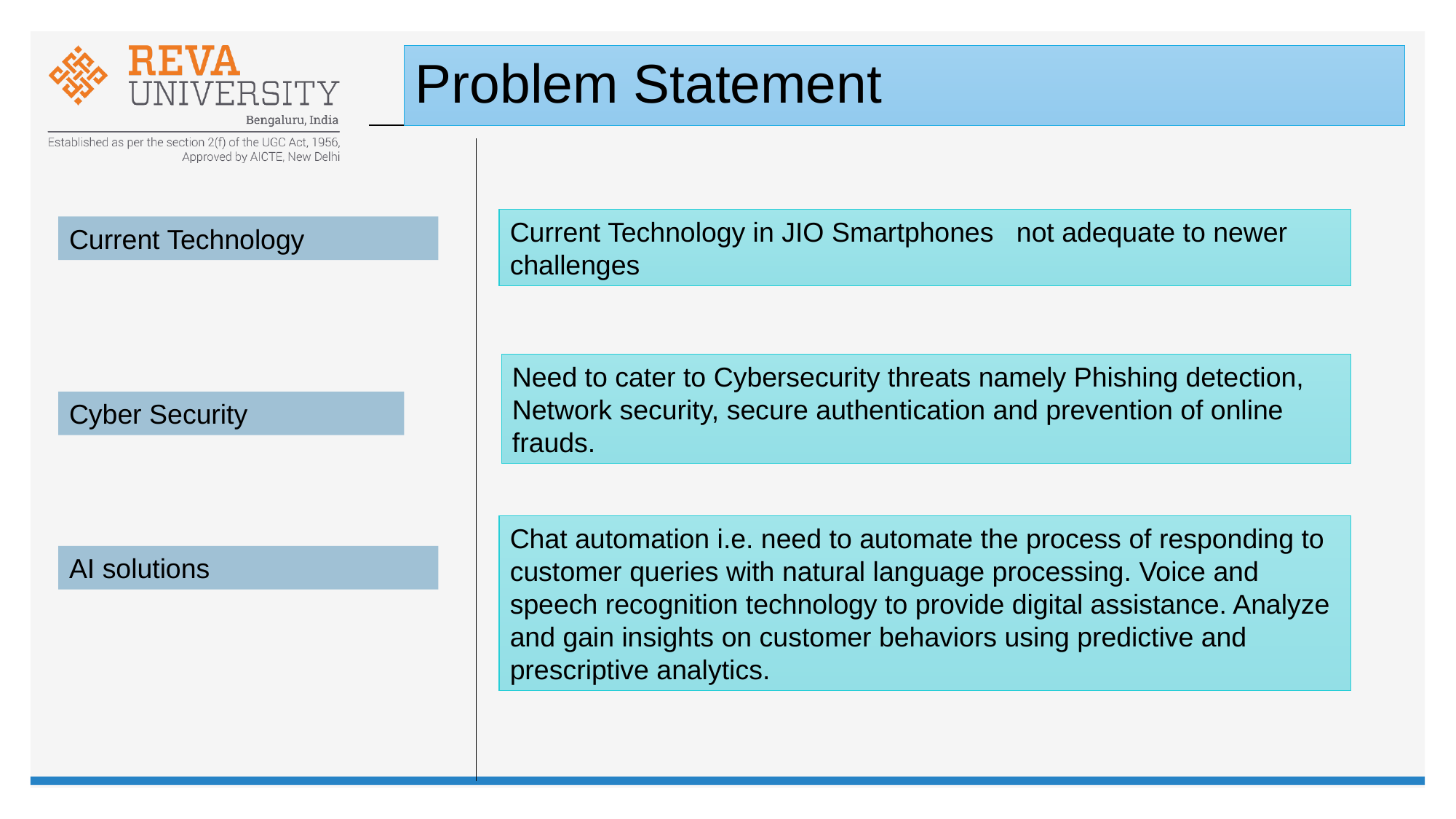

# Problem Statement
Current Technology in JIO Smartphones   not adequate to newer challenges
Current Technology
Need to cater to Cybersecurity threats namely Phishing detection, Network security, secure authentication and prevention of online frauds.
Cyber Security
Chat automation i.e. need to automate the process of responding to customer queries with natural language processing. Voice and speech recognition technology to provide digital assistance. Analyze and gain insights on customer behaviors using predictive and prescriptive analytics.
AI solutions